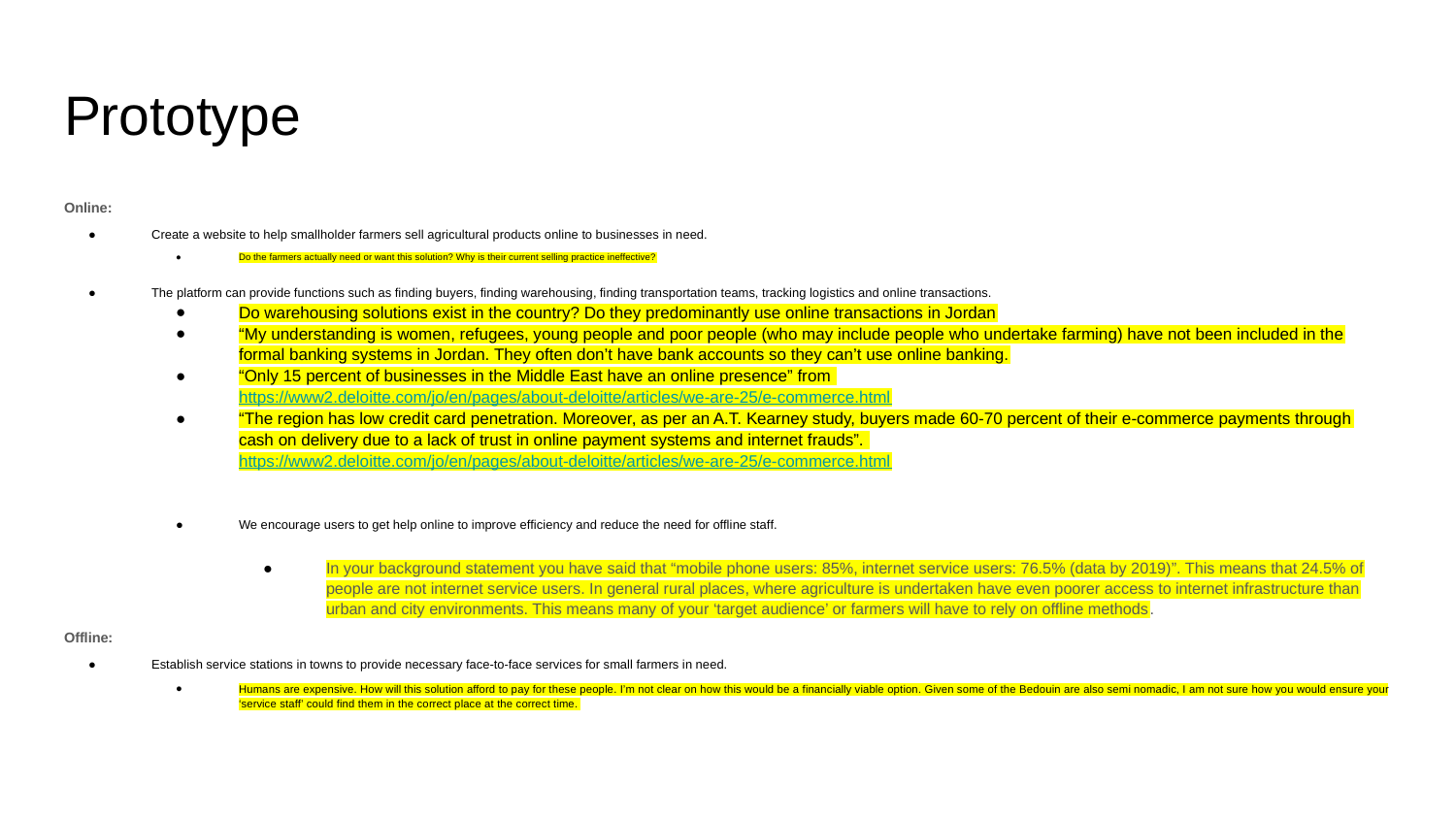

# Prototype
Online:
Create a website to help smallholder farmers sell agricultural products online to businesses in need.
Do the farmers actually need or want this solution? Why is their current selling practice ineffective?

The platform can provide functions such as finding buyers, finding warehousing, finding transportation teams, tracking logistics and online transactions.
Do warehousing solutions exist in the country? Do they predominantly use online transactions in Jordan
“My understanding is women, refugees, young people and poor people (who may include people who undertake farming) have not been included in the formal banking systems in Jordan. They often don’t have bank accounts so they can’t use online banking.
“Only 15 percent of businesses in the Middle East have an online presence” from https://www2.deloitte.com/jo/en/pages/about-deloitte/articles/we-are-25/e-commerce.html
“The region has low credit card penetration. Moreover, as per an A.T. Kearney study, buyers made 60-70 percent of their e-commerce payments through cash on delivery due to a lack of trust in online payment systems and internet frauds”. https://www2.deloitte.com/jo/en/pages/about-deloitte/articles/we-are-25/e-commerce.html

We encourage users to get help online to improve efficiency and reduce the need for offline staff.

In your background statement you have said that “mobile phone users: 85%, internet service users: 76.5% (data by 2019)”. This means that 24.5% of people are not internet service users. In general rural places, where agriculture is undertaken have even poorer access to internet infrastructure than urban and city environments. This means many of your ‘target audience’ or farmers will have to rely on offline methods.
Offline:
Establish service stations in towns to provide necessary face-to-face services for small farmers in need.
Humans are expensive. How will this solution afford to pay for these people. I’m not clear on how this would be a financially viable option. Given some of the Bedouin are also semi nomadic, I am not sure how you would ensure your ‘service staff’ could find them in the correct place at the correct time.